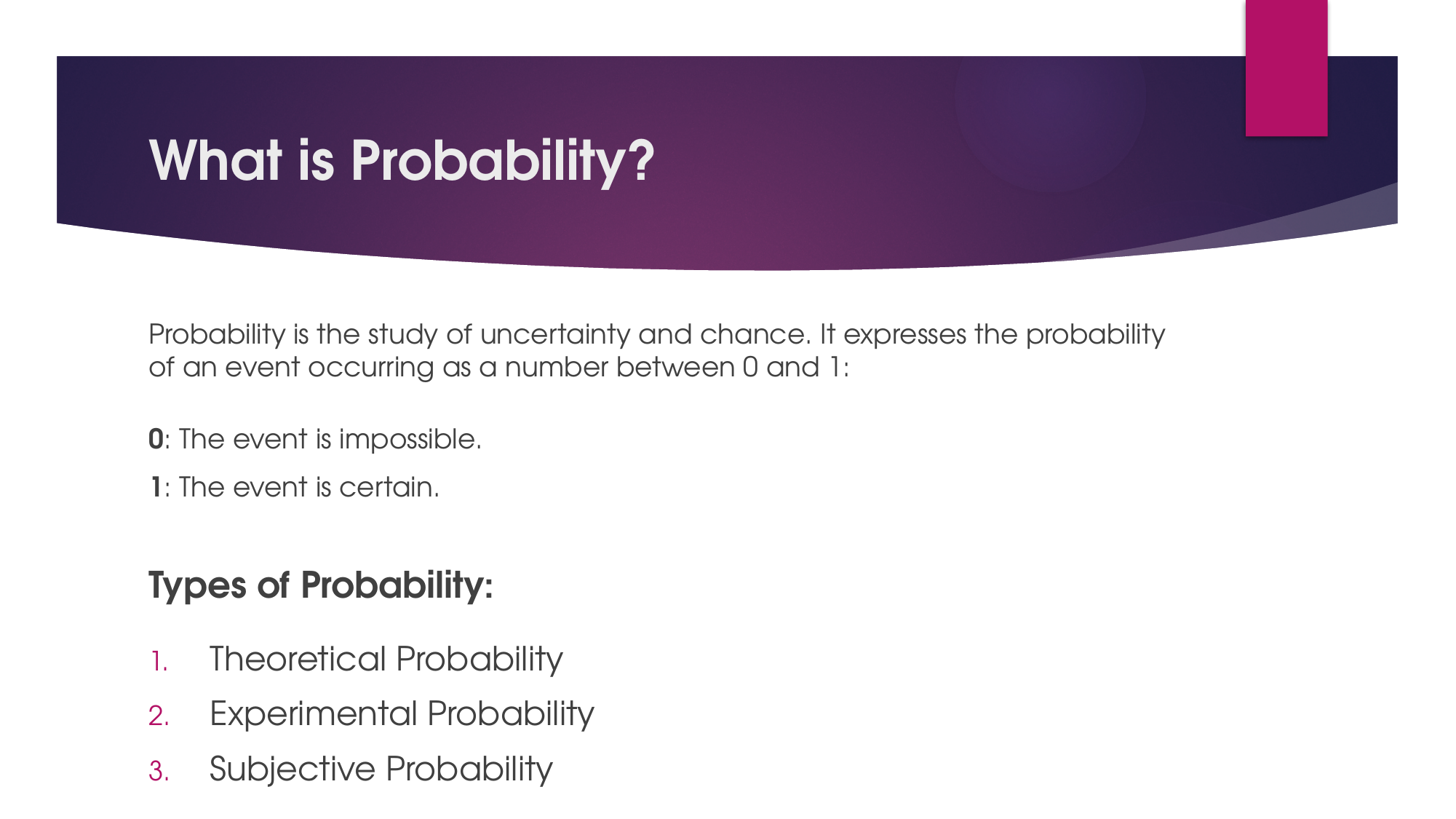

# What is Probability?
Probability is the study of uncertainty and chance. It expresses the probability of an event occurring as a number between 0 and 1:

0: The event is impossible.
1: The event is certain.

Types of Probability:

Theoretical Probability
Experimental Probability
Subjective Probability